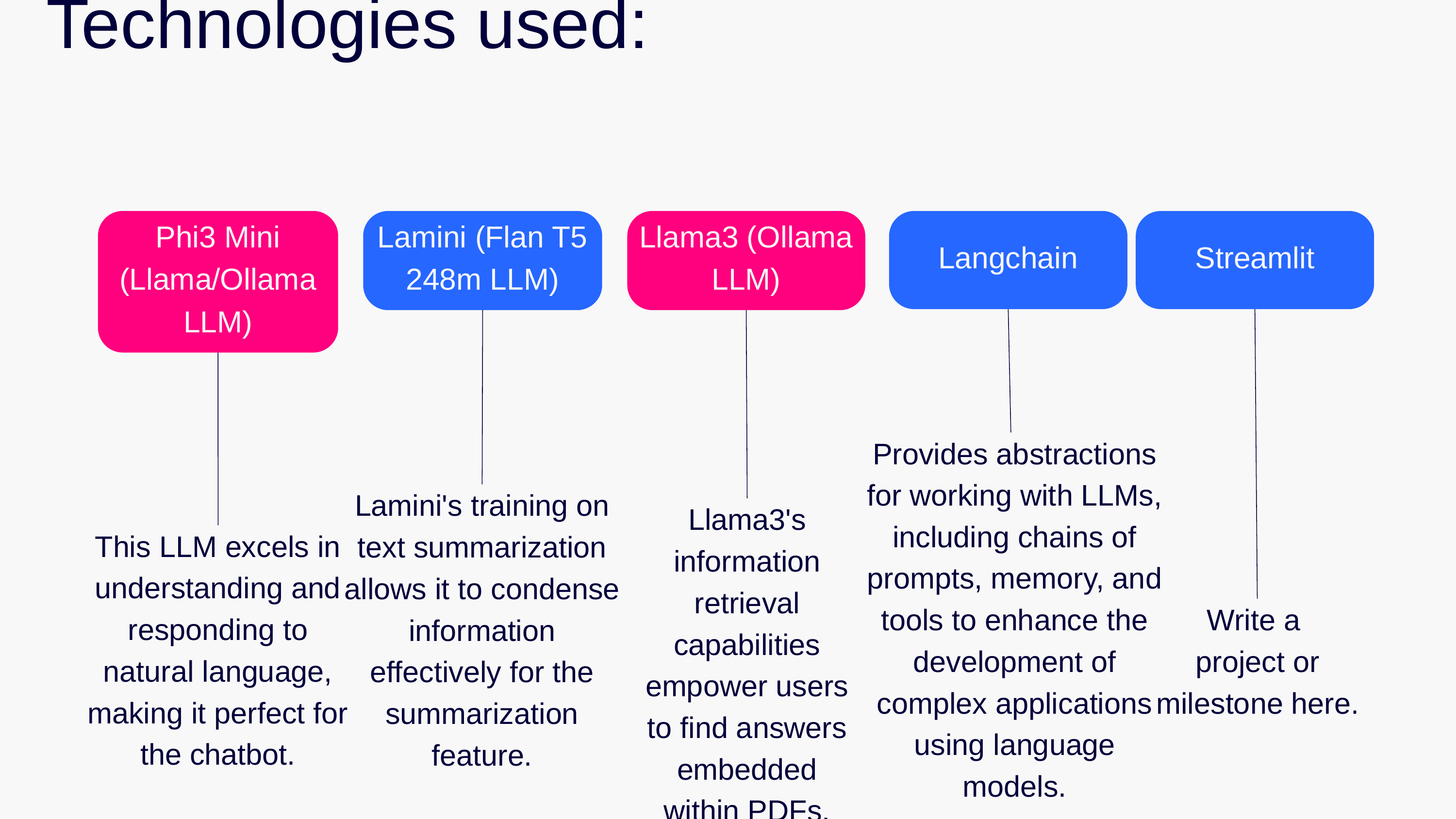

Technologies used:

Phi3 Mini (Llama/Ollama LLM)

Lamini (Flan T5 248m LLM)

Llama3 (Ollama LLM)

Langchain

Streamlit

Provides abstractions for working with LLMs, including chains of prompts, memory, and tools to enhance the development of complex applications using language models.
Lamini's training on text summarization allows it to condense information effectively for the summarization feature.
Llama3's information retrieval capabilities empower users to find answers embedded within PDFs.
This LLM excels in understanding and responding to natural language, making it perfect for the chatbot.
Write a
project or milestone here.